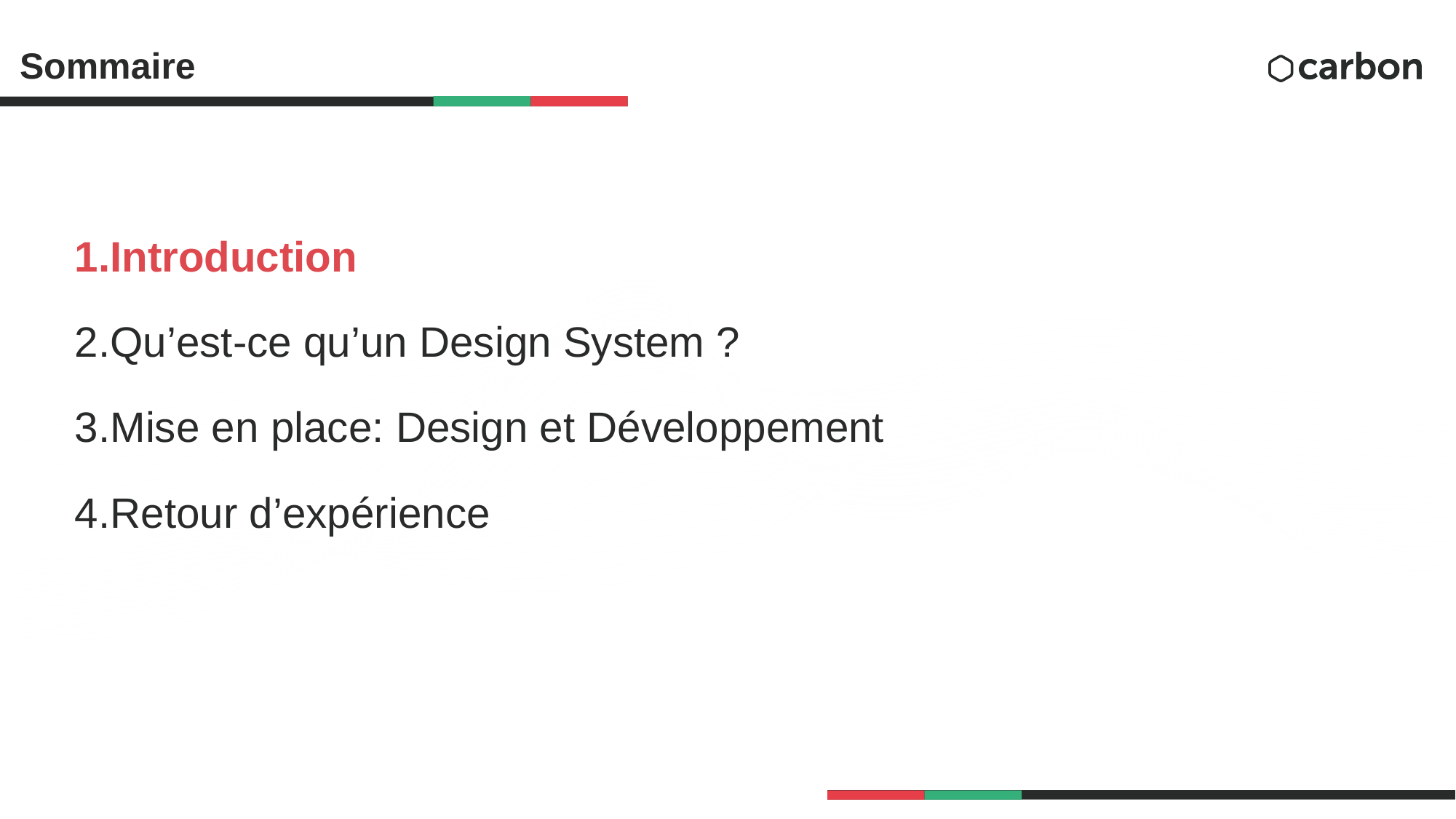

# Sommaire

Introduction
Qu’est-ce qu’un Design System ?
Mise en place: Design et Développement
Retour d’expérience